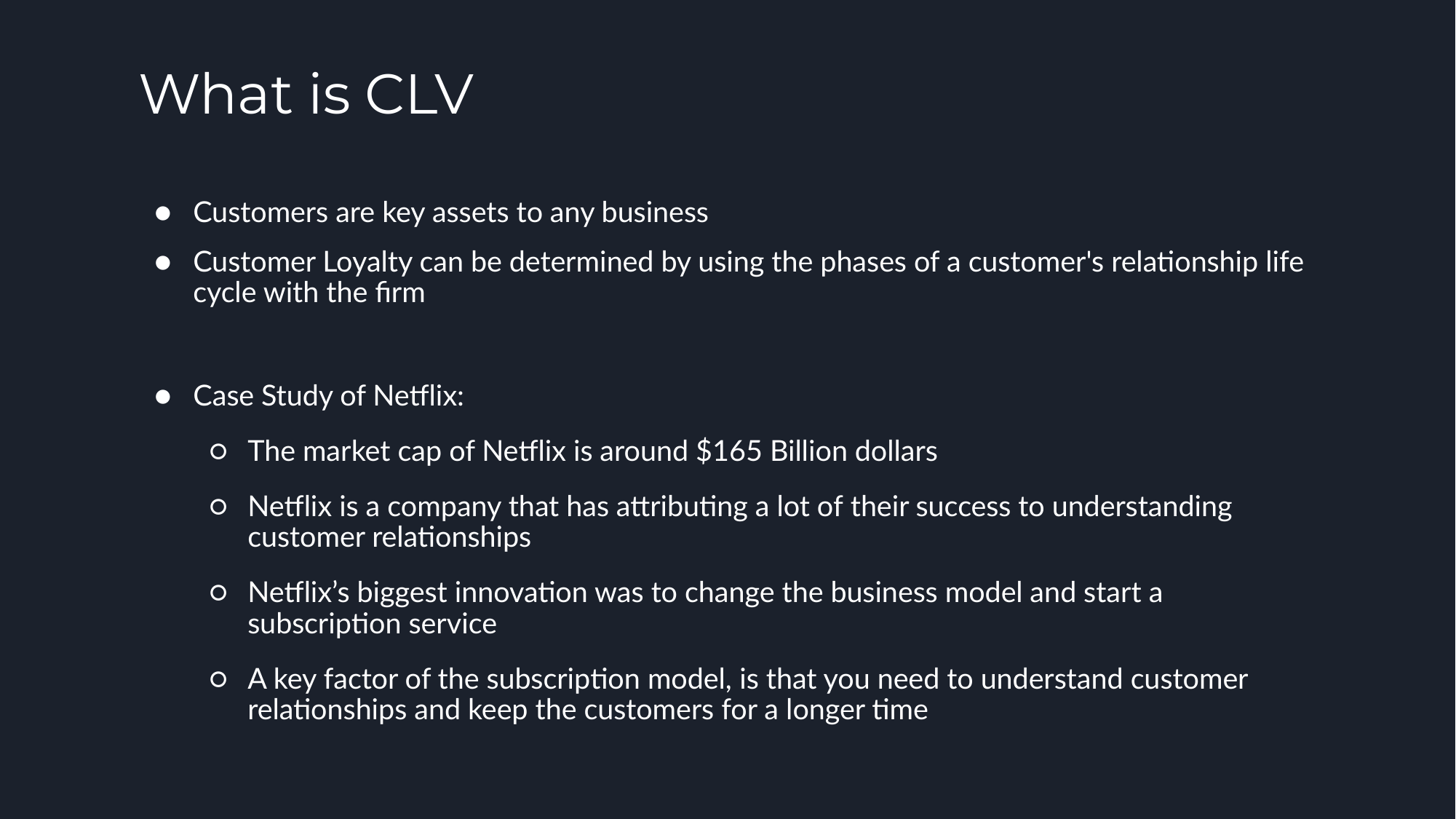

# What is CLV
Customers are key assets to any business
Customer Loyalty can be determined by using the phases of a customer's relationship life cycle with the firm

Case Study of Netflix:
The market cap of Netflix is around $165 Billion dollars
Netflix is a company that has attributing a lot of their success to understanding customer relationships
Netflix’s biggest innovation was to change the business model and start a subscription service
A key factor of the subscription model, is that you need to understand customer relationships and keep the customers for a longer time